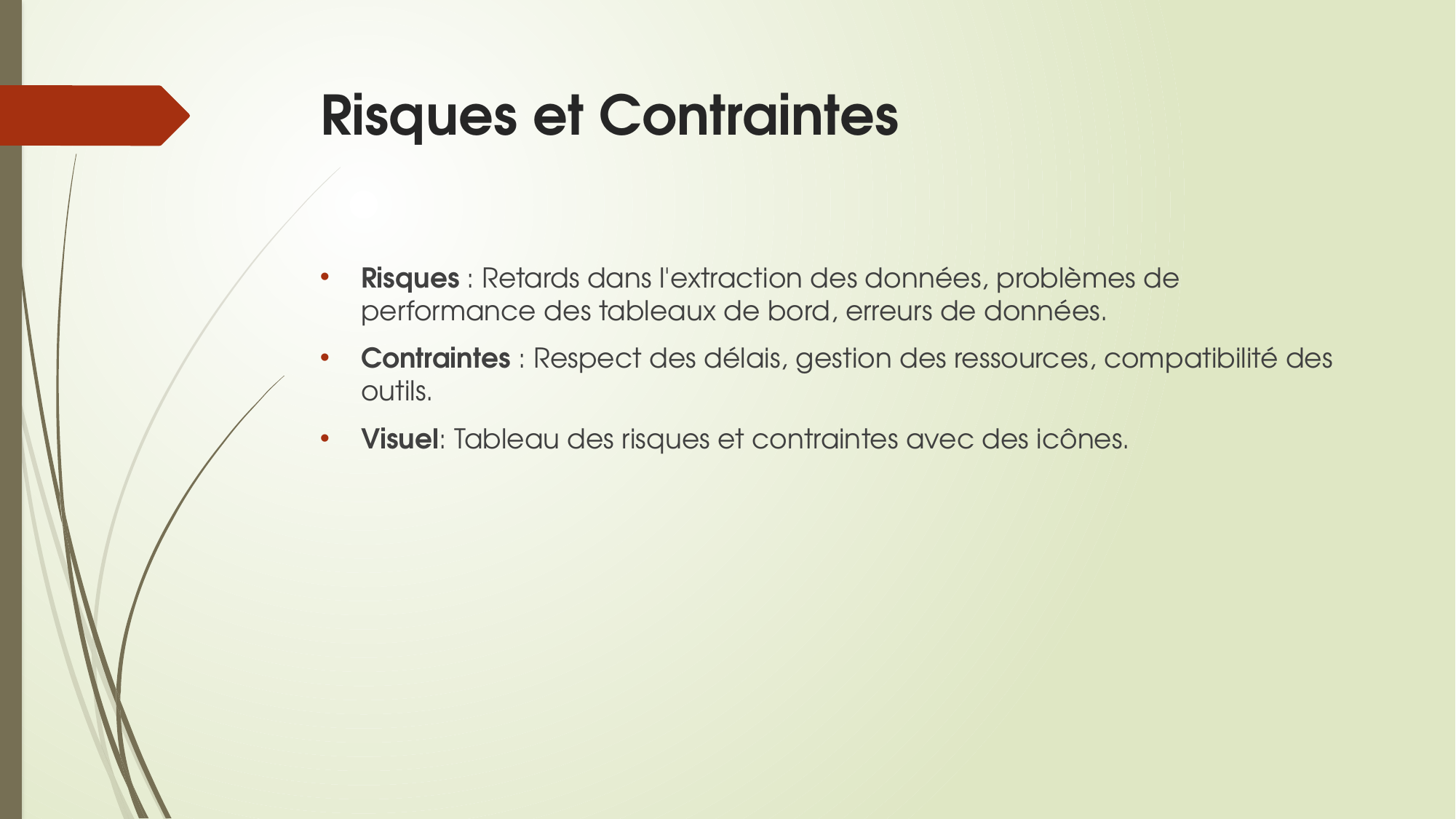

# Risques et Contraintes
Risques : Retards dans l'extraction des données, problèmes de performance des tableaux de bord, erreurs de données.
Contraintes : Respect des délais, gestion des ressources, compatibilité des outils.
Visuel: Tableau des risques et contraintes avec des icônes.